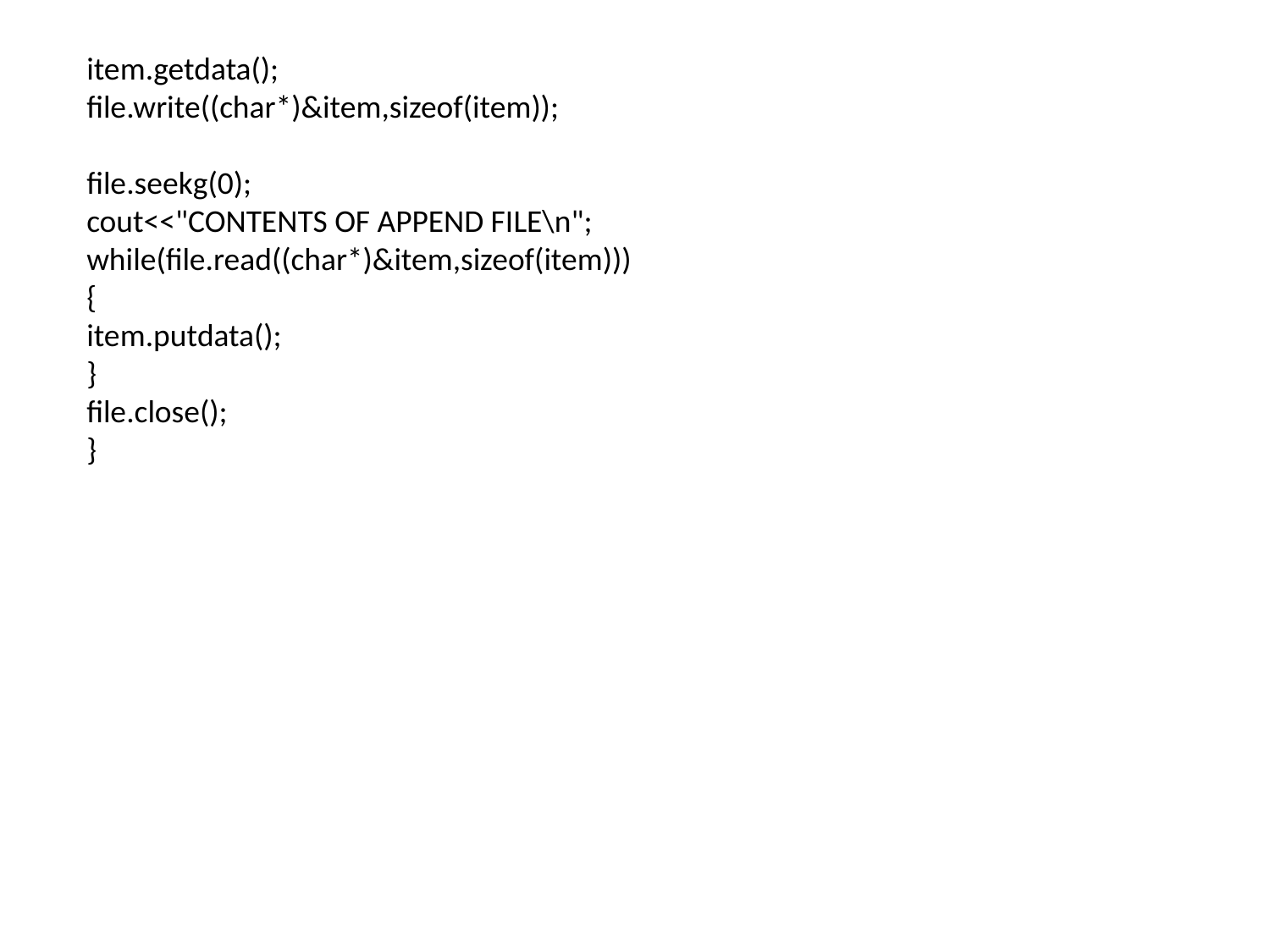

item.getdata();
file.write((char*)&item,sizeof(item));

file.seekg(0);
cout<<"CONTENTS OF APPEND FILE\n";
while(file.read((char*)&item,sizeof(item)))
{
item.putdata();
}
file.close();
}